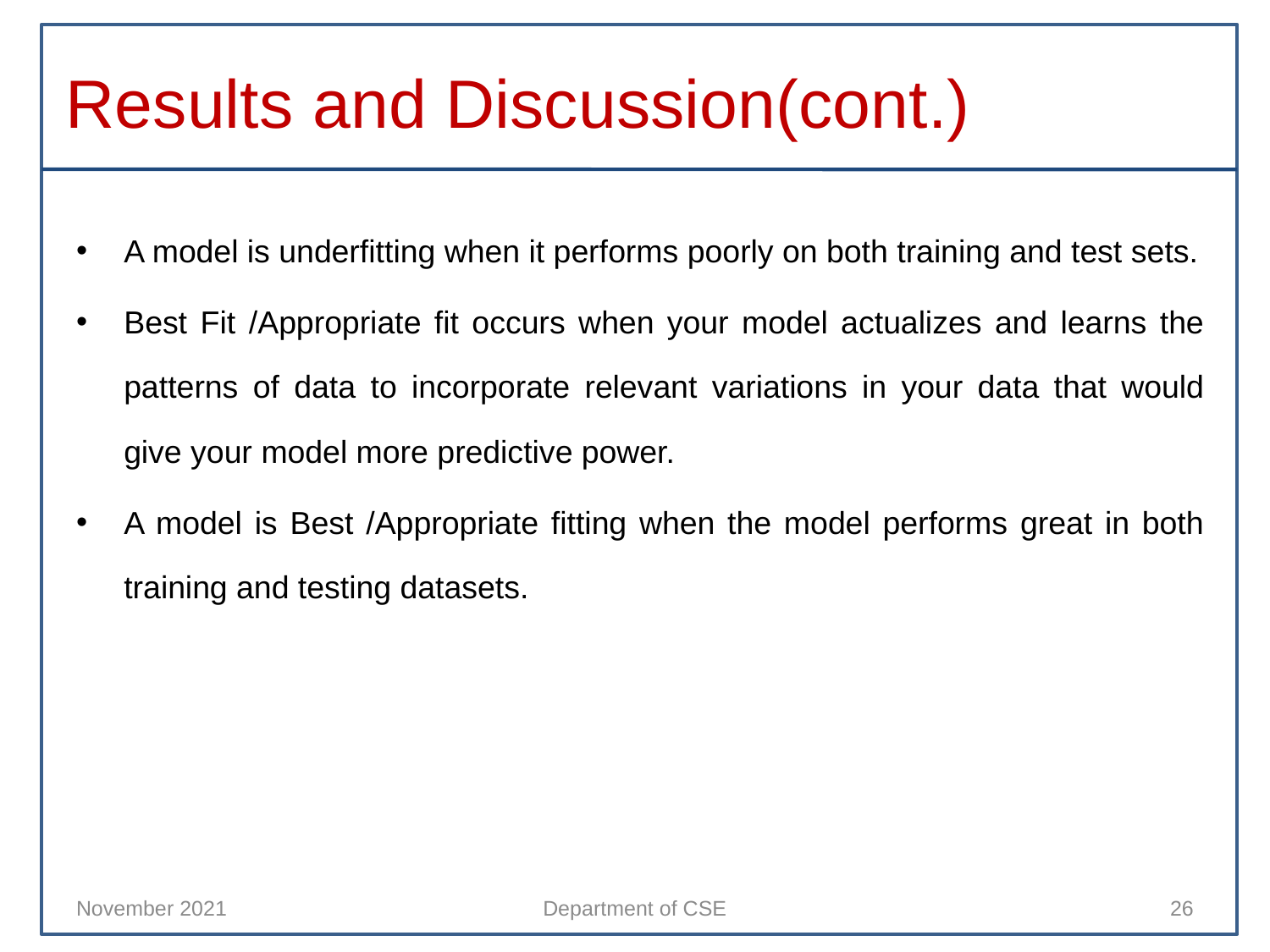

# Results and Discussion(cont.)
A model is underfitting when it performs poorly on both training and test sets.
Best Fit /Appropriate fit occurs when your model actualizes and learns the patterns of data to incorporate relevant variations in your data that would give your model more predictive power.
A model is Best /Appropriate fitting when the model performs great in both training and testing datasets.
November 2021
Department of CSE
26